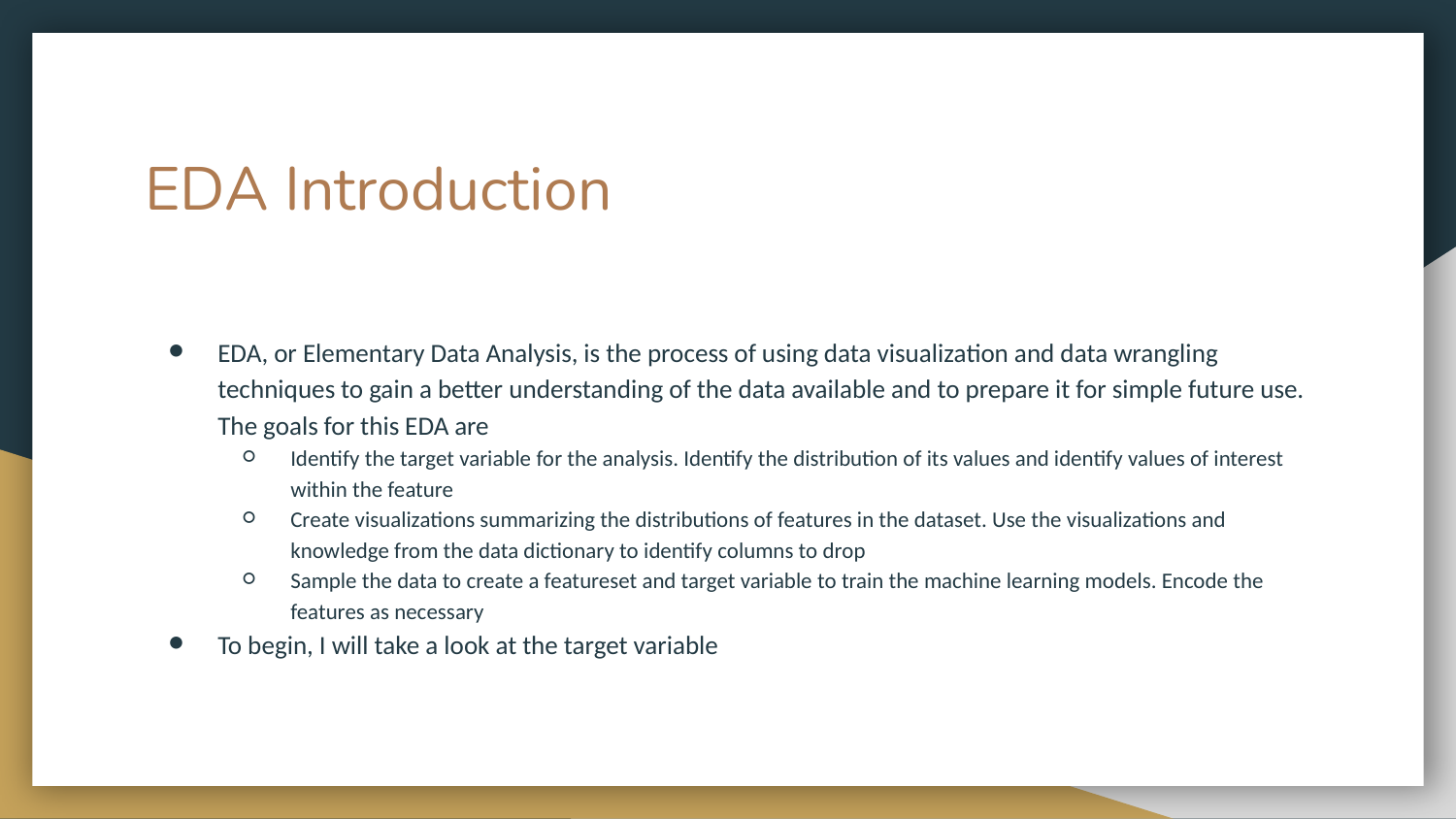

# EDA Introduction
EDA, or Elementary Data Analysis, is the process of using data visualization and data wrangling techniques to gain a better understanding of the data available and to prepare it for simple future use. The goals for this EDA are
Identify the target variable for the analysis. Identify the distribution of its values and identify values of interest within the feature
Create visualizations summarizing the distributions of features in the dataset. Use the visualizations and knowledge from the data dictionary to identify columns to drop
Sample the data to create a featureset and target variable to train the machine learning models. Encode the features as necessary
To begin, I will take a look at the target variable